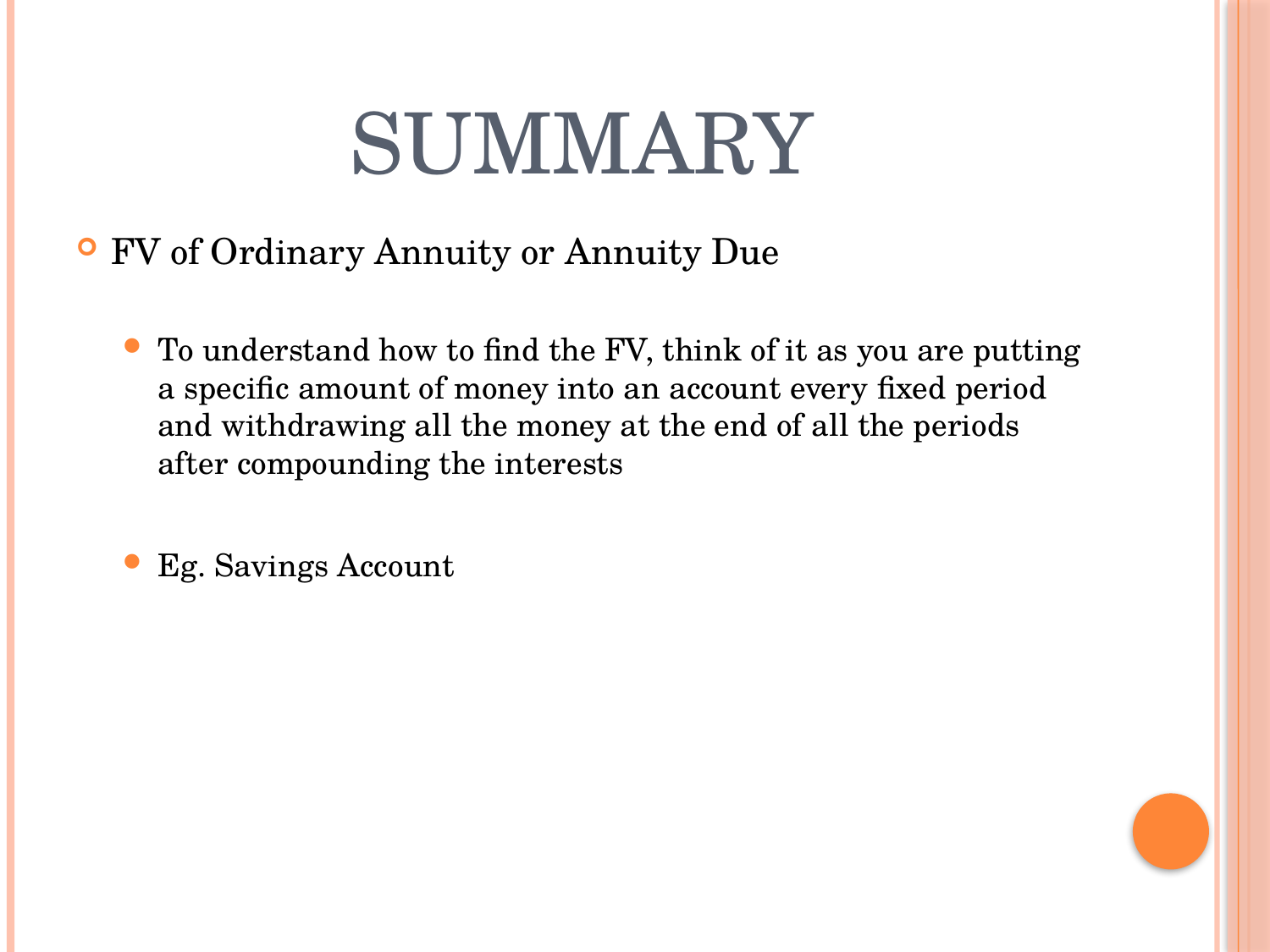

# summary
FV of Ordinary Annuity or Annuity Due

To understand how to find the FV, think of it as you are putting a specific amount of money into an account every fixed period and withdrawing all the money at the end of all the periods after compounding the interests

Eg. Savings Account